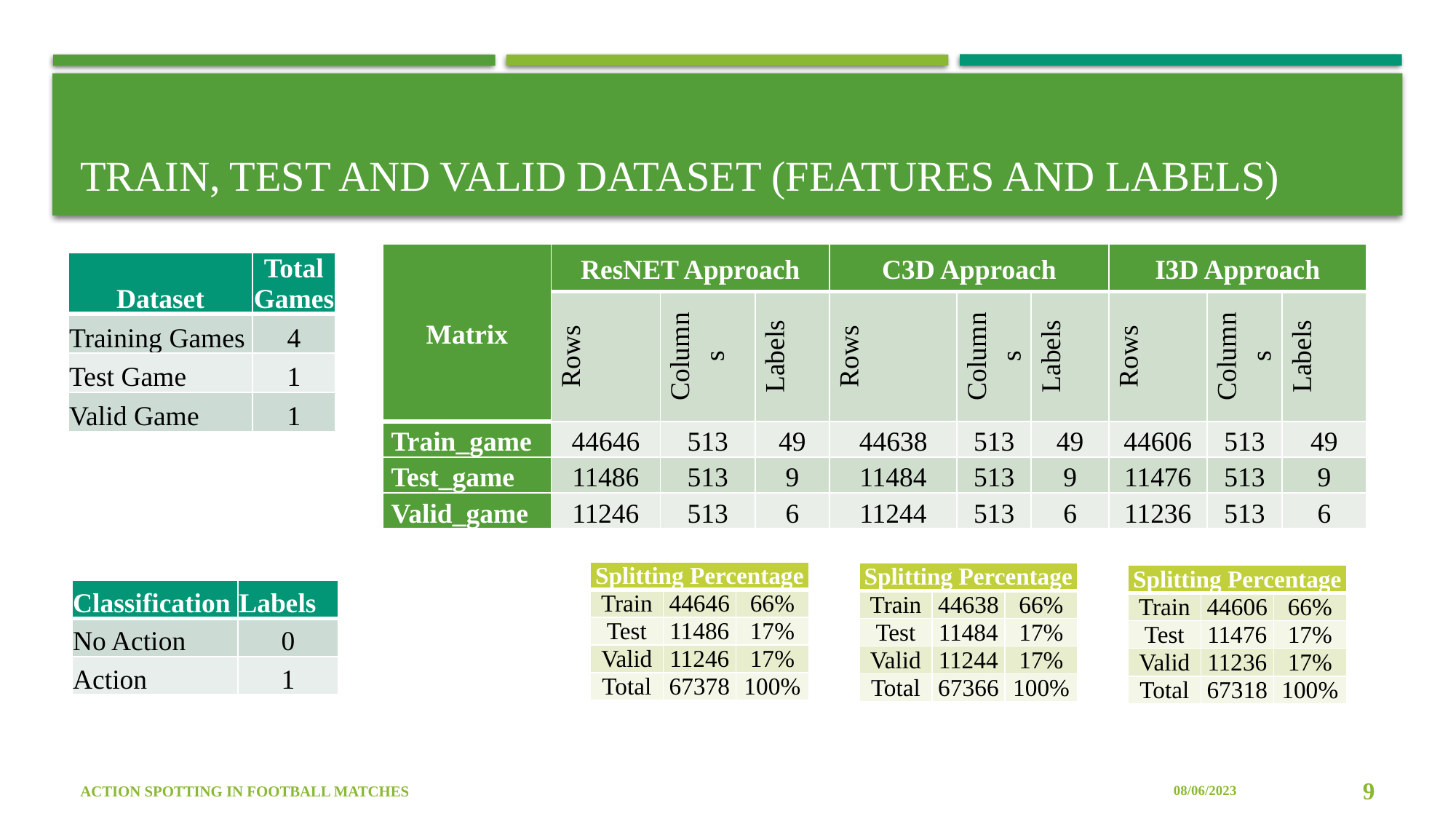

# Train, Test and Valid Dataset (Features and Labels)
| Matrix | ResNET Approach |  |  | C3D Approach |  |  | I3D Approach |  |  |
| --- | --- | --- | --- | --- | --- | --- | --- | --- | --- |
|  | Rows | Columns | Labels | Rows | Columns | Labels | Rows | Columns | Labels |
| Train\_game | 44646 | 513 | 49 | 44638 | 513 | 49 | 44606 | 513 | 49 |
| Test\_game | 11486 | 513 | 9 | 11484 | 513 | 9 | 11476 | 513 | 9 |
| Valid\_game | 11246 | 513 | 6 | 11244 | 513 | 6 | 11236 | 513 | 6 |
| Dataset | Total Games |
| --- | --- |
| Training Games | 4 |
| Test Game | 1 |
| Valid Game | 1 |
| Splitting Percentage |  |  |
| --- | --- | --- |
| Train | 44646 | 66% |
| Test | 11486 | 17% |
| Valid | 11246 | 17% |
| Total | 67378 | 100% |
| Splitting Percentage |  |  |
| --- | --- | --- |
| Train | 44638 | 66% |
| Test | 11484 | 17% |
| Valid | 11244 | 17% |
| Total | 67366 | 100% |
| Splitting Percentage |  |  |
| --- | --- | --- |
| Train | 44606 | 66% |
| Test | 11476 | 17% |
| Valid | 11236 | 17% |
| Total | 67318 | 100% |
| Classification | Labels |
| --- | --- |
| No Action | 0 |
| Action | 1 |
08/06/2023
9
Action Spotting in Football Matches